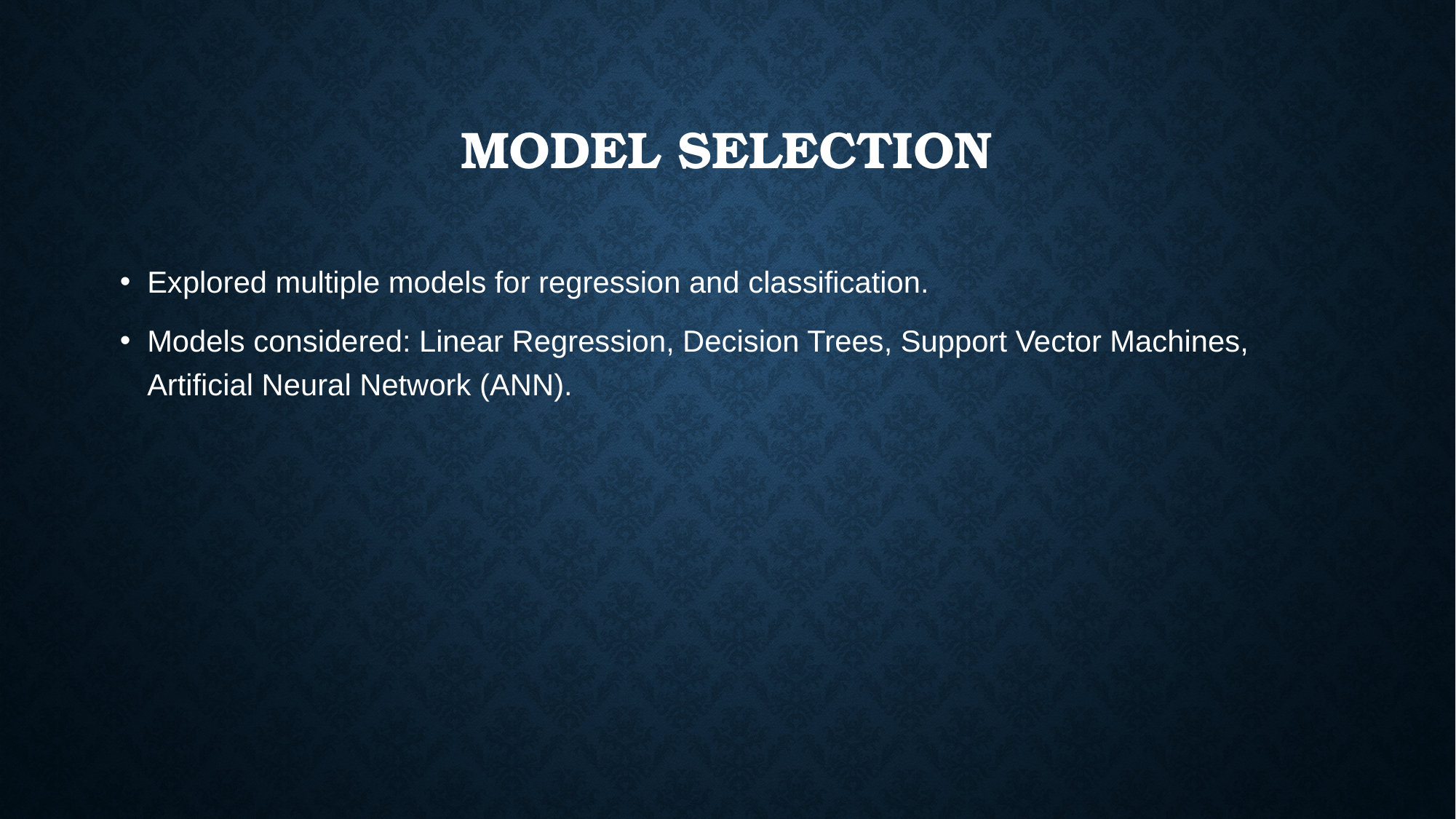

# Model Selection
Explored multiple models for regression and classification.
Models considered: Linear Regression, Decision Trees, Support Vector Machines, Artificial Neural Network (ANN).